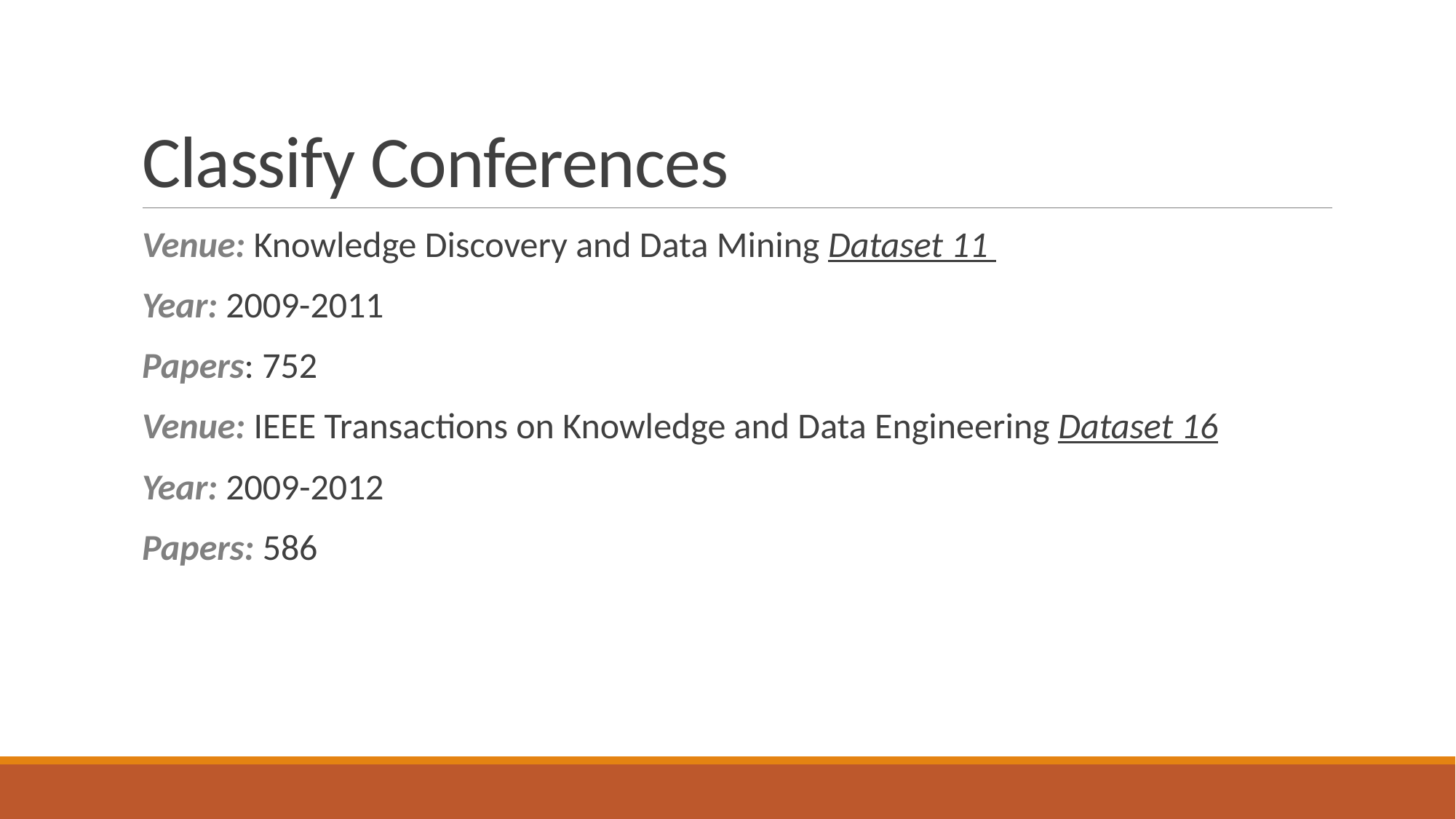

# Classify Conferences
Venue: Knowledge Discovery and Data Mining Dataset 11
Year: 2009-2011
Papers: 752
Venue: IEEE Transactions on Knowledge and Data Engineering Dataset 16
Year: 2009-2012
Papers: 586